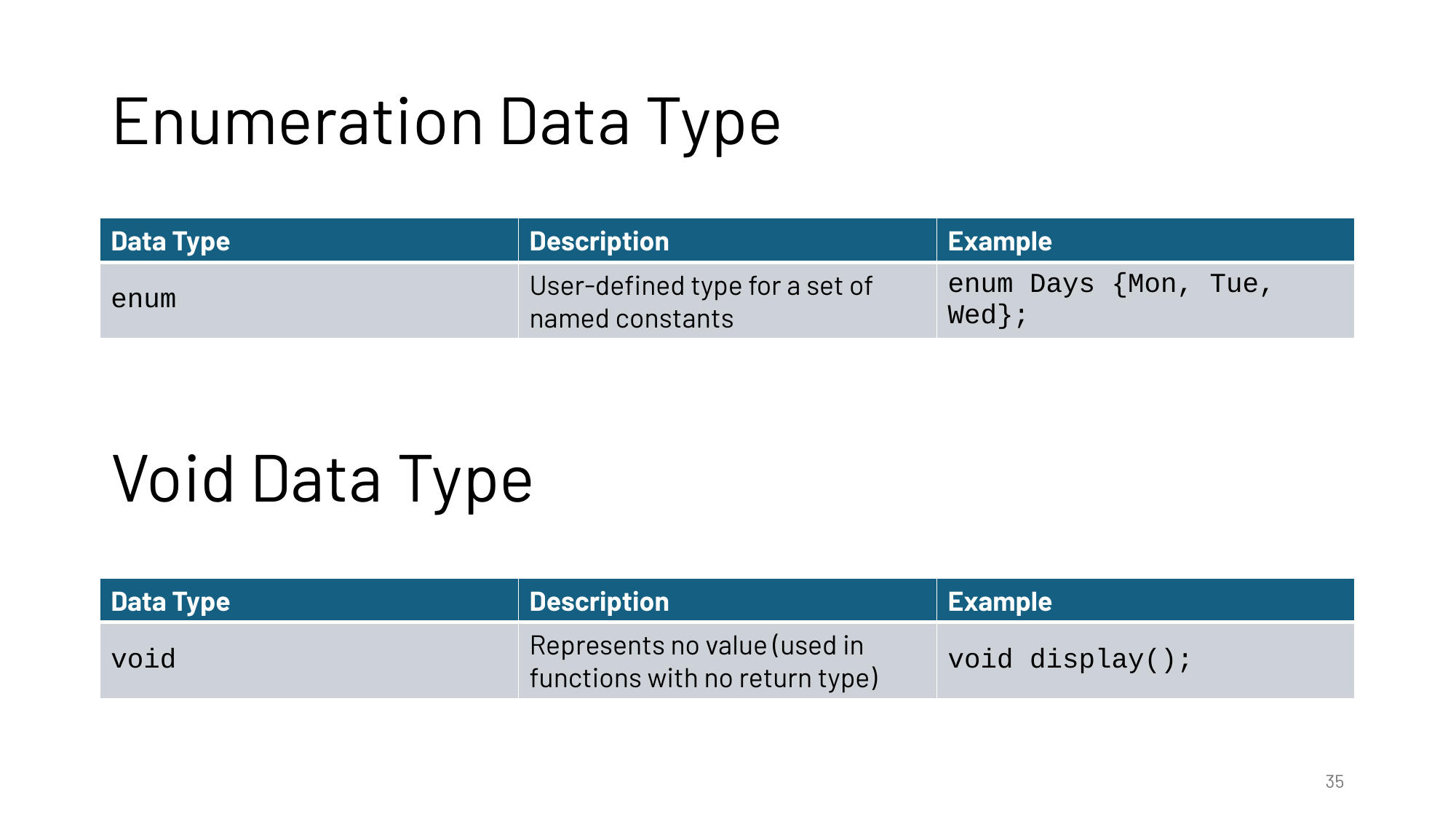

# Enumeration Data Type
| Data Type | Description | Example |
| --- | --- | --- |
| enum | User-defined type for a set of named constants | enum Days {Mon, Tue, Wed}; |
Void Data Type
| Data Type | Description | Example |
| --- | --- | --- |
| void | Represents no value (used in functions with no return type) | void display(); |
35